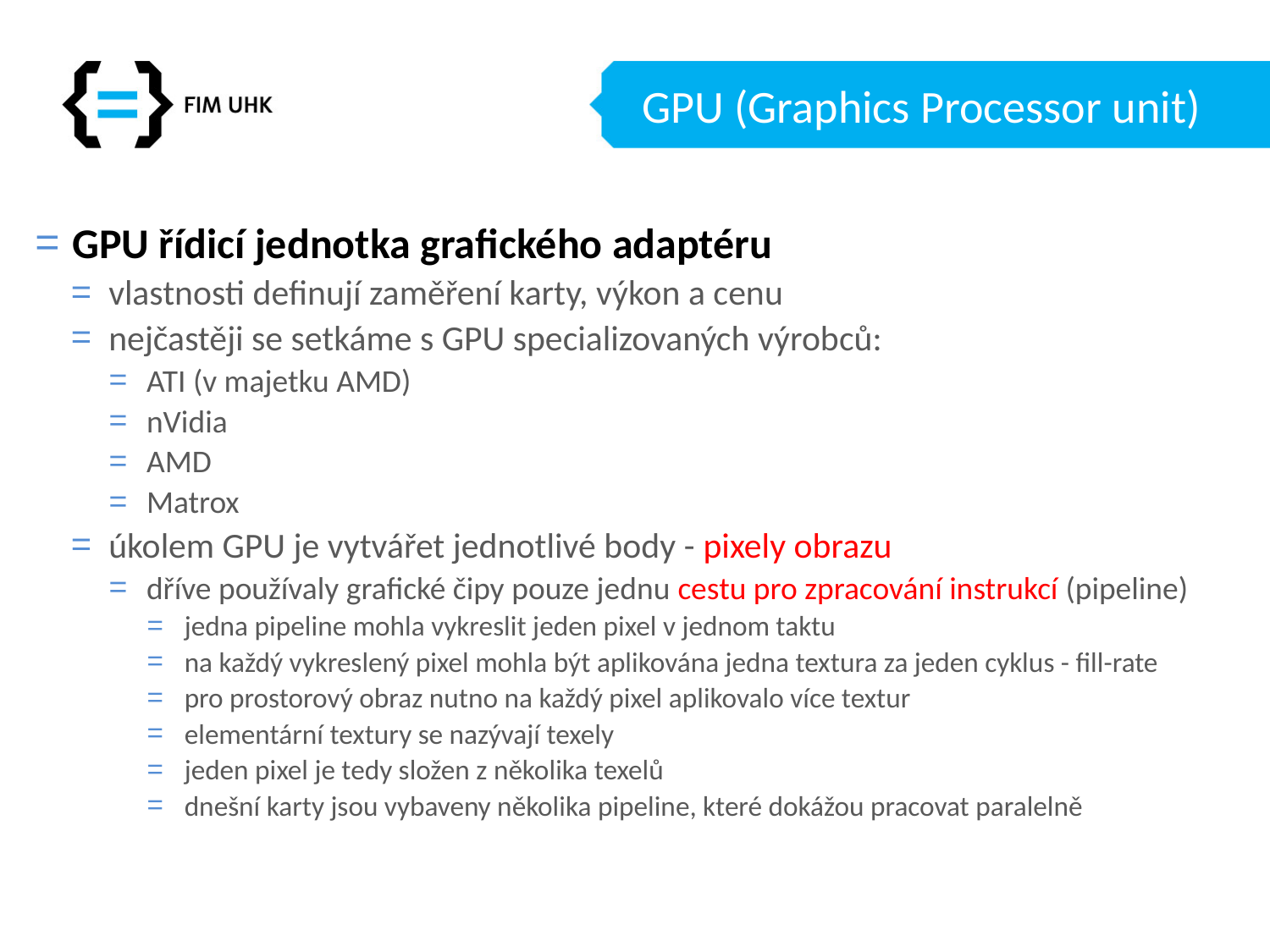

# GPU (Graphics Processor unit)
GPU řídicí jednotka grafického adaptéru
vlastnosti definují zaměření karty, výkon a cenu
nejčastěji se setkáme s GPU specializovaných výrobců:
ATI (v majetku AMD)
nVidia
AMD
Matrox
úkolem GPU je vytvářet jednotlivé body - pixely obrazu
dříve používaly grafické čipy pouze jednu cestu pro zpracování instrukcí (pipeline)
jedna pipeline mohla vykreslit jeden pixel v jednom taktu
na každý vykreslený pixel mohla být aplikována jedna textura za jeden cyklus - fill-rate
pro prostorový obraz nutno na každý pixel aplikovalo více textur
elementární textury se nazývají texely
jeden pixel je tedy složen z několika texelů
dnešní karty jsou vybaveny několika pipeline, které dokážou pracovat paralelně